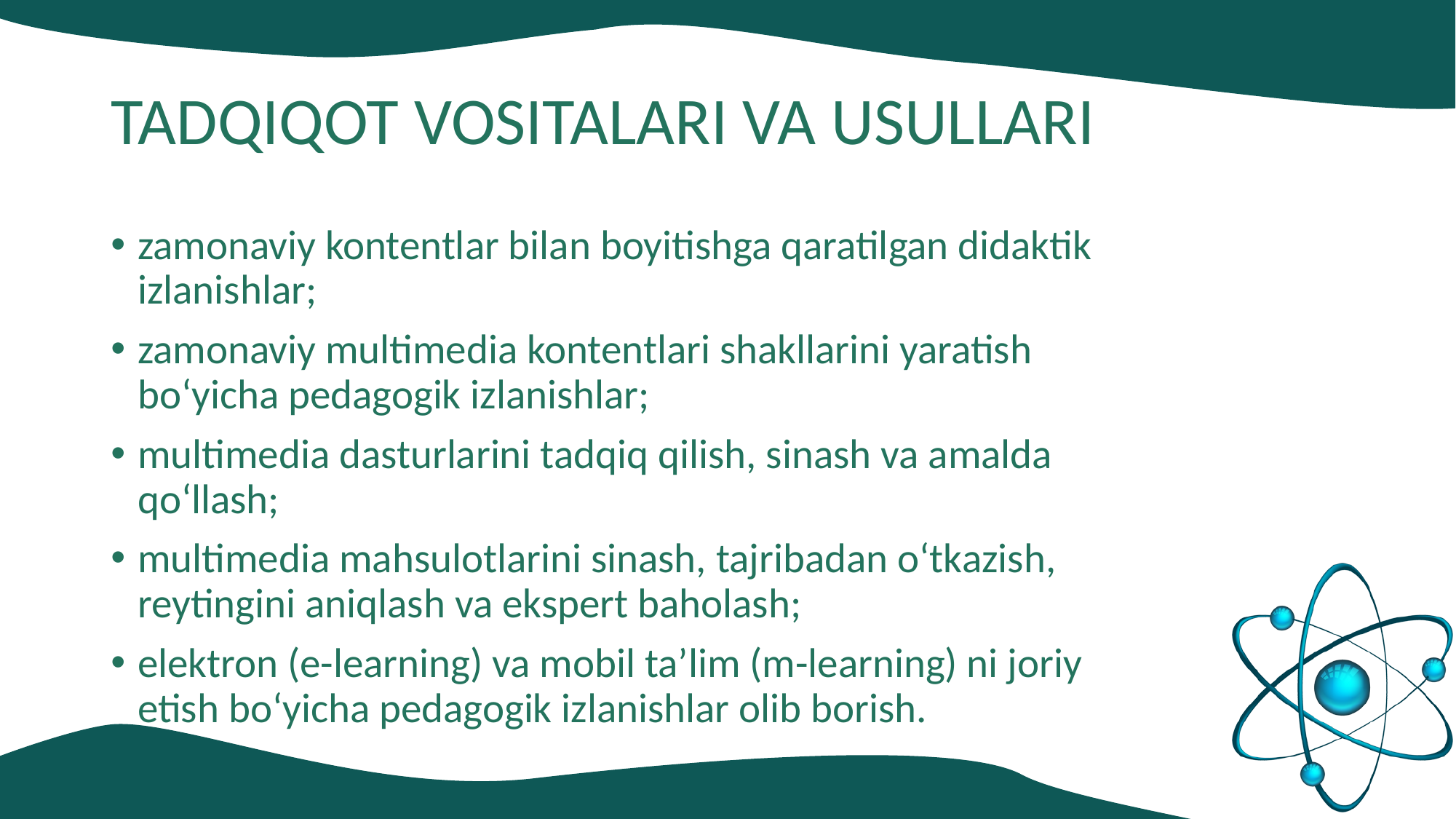

# TADQIQOT VOSITALARI VA USULLARI
zamonaviy kontentlar bilan boyitishga qaratilgan didaktik izlanishlar;
zamonaviy multimedia kontentlari shakllarini yaratish bo‘yicha pedagogik izlanishlar;
multimedia dasturlarini tadqiq qilish, sinash va amalda qo‘llash;
multimedia mahsulotlarini sinash, tajribadan o‘tkazish, reytingini aniqlash va ekspert baholash;
elektron (e-learning) va mobil ta’lim (m-learning) ni joriy etish bo‘yicha pedagogik izlanishlar olib borish.